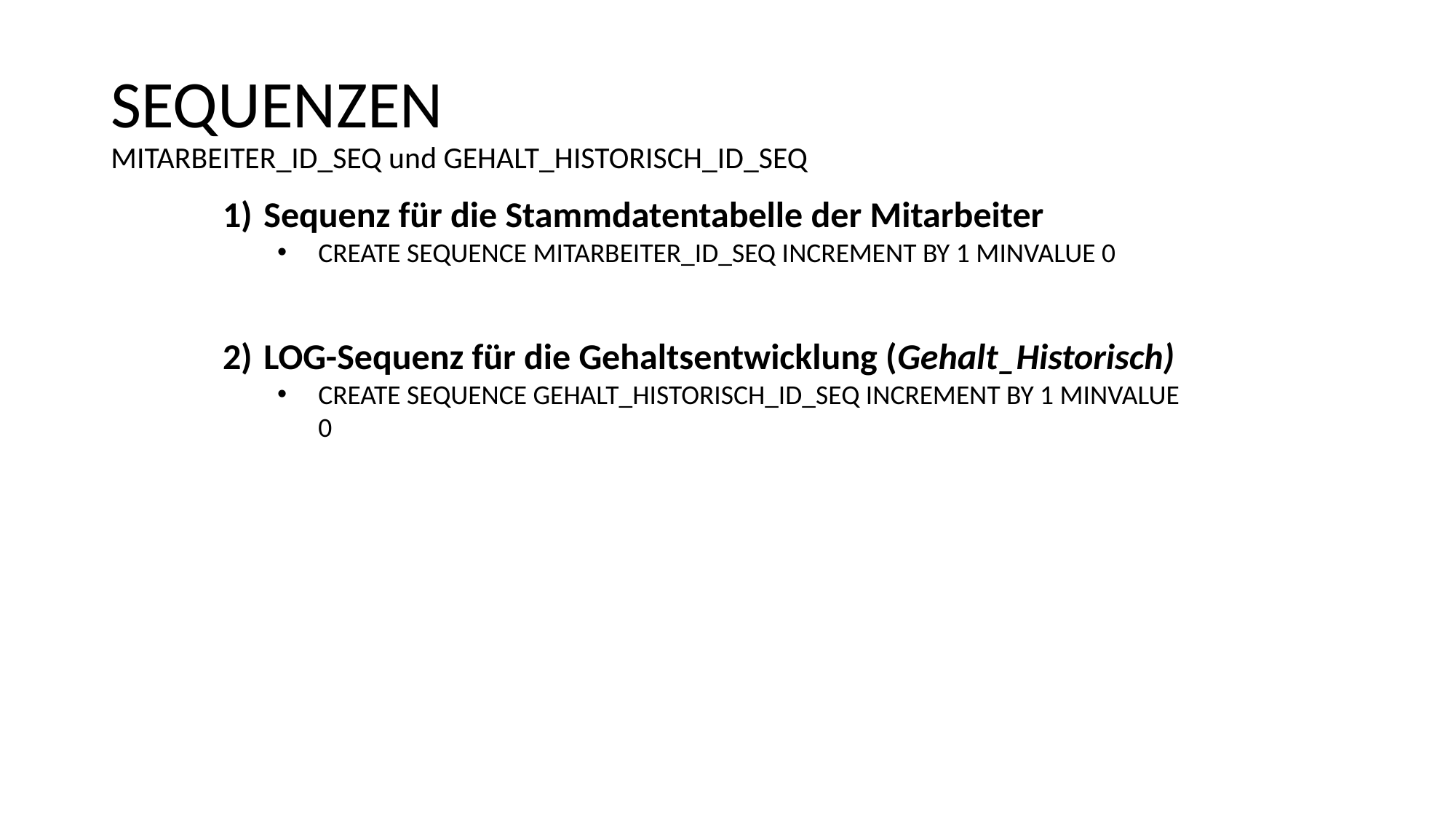

# SEQUENZEN MITARBEITER_ID_SEQ und GEHALT_HISTORISCH_ID_SEQ
Sequenz für die Stammdatentabelle der Mitarbeiter
CREATE SEQUENCE MITARBEITER_ID_SEQ INCREMENT BY 1 MINVALUE 0

LOG-Sequenz für die Gehaltsentwicklung (Gehalt_Historisch)
CREATE SEQUENCE GEHALT_HISTORISCH_ID_SEQ INCREMENT BY 1 MINVALUE 0